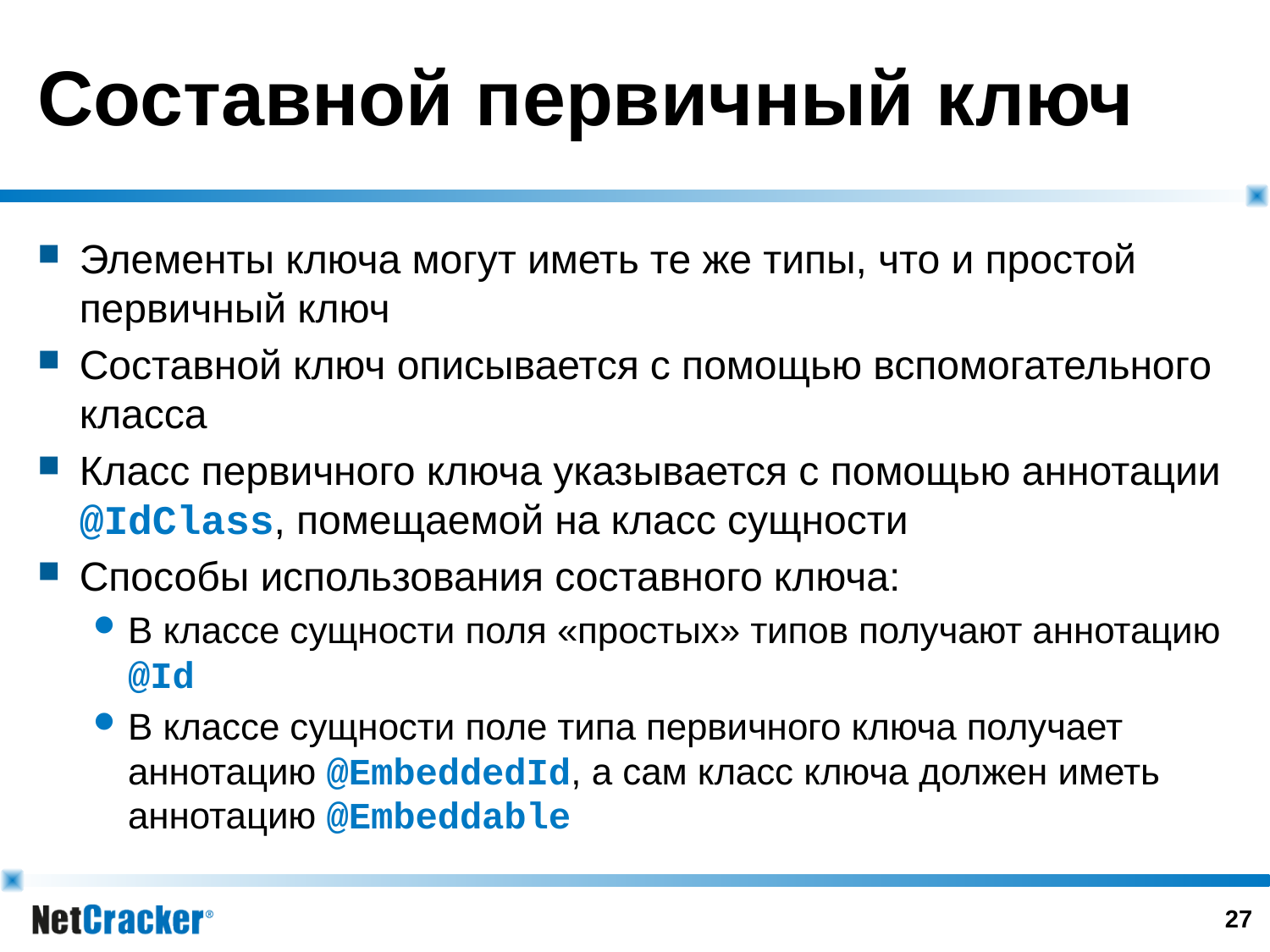

# Составной первичный ключ
Элементы ключа могут иметь те же типы, что и простой первичный ключ
Составной ключ описывается с помощью вспомогательного класса
Класс первичного ключа указывается с помощью аннотации @IdClass, помещаемой на класс сущности
Способы использования составного ключа:
В классе сущности поля «простых» типов получают аннотацию @Id
В классе сущности поле типа первичного ключа получает аннотацию @EmbeddedId, а сам класс ключа должен иметь аннотацию @Embeddable

27